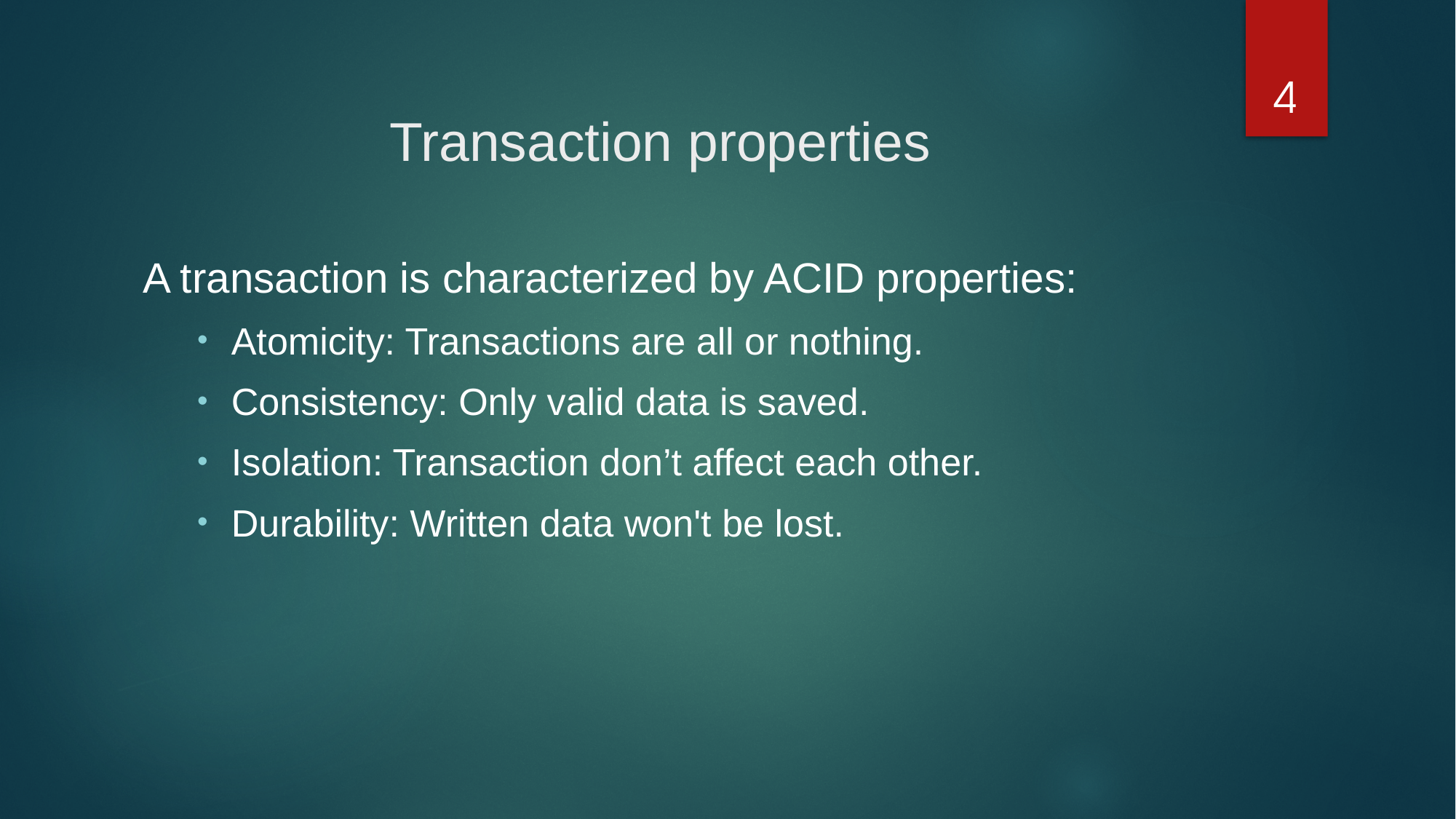

4
# Transaction properties
A transaction is characterized by ACID properties:
Atomicity: Transactions are all or nothing.
Consistency: Only valid data is saved.
Isolation: Transaction don’t affect each other.
Durability: Written data won't be lost.